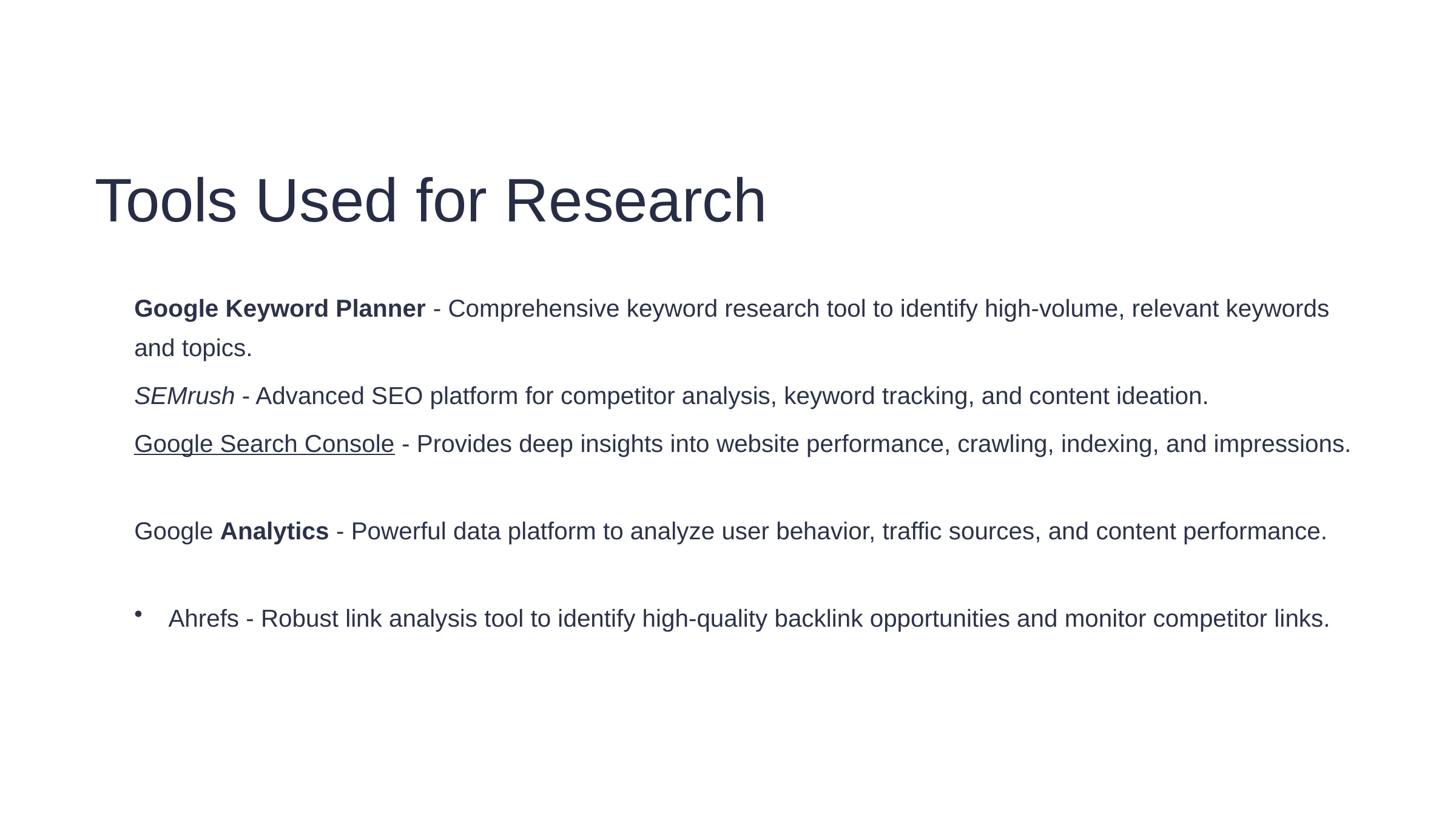

Tools Used for Research
Google Keyword Planner - Comprehensive keyword research tool to identify high-volume, relevant keywords and topics.
SEMrush - Advanced SEO platform for competitor analysis, keyword tracking, and content ideation.
Google Search Console - Provides deep insights into website performance, crawling, indexing, and impressions.
Google Analytics - Powerful data platform to analyze user behavior, traffic sources, and content performance.
Ahrefs - Robust link analysis tool to identify high-quality backlink opportunities and monitor competitor links.